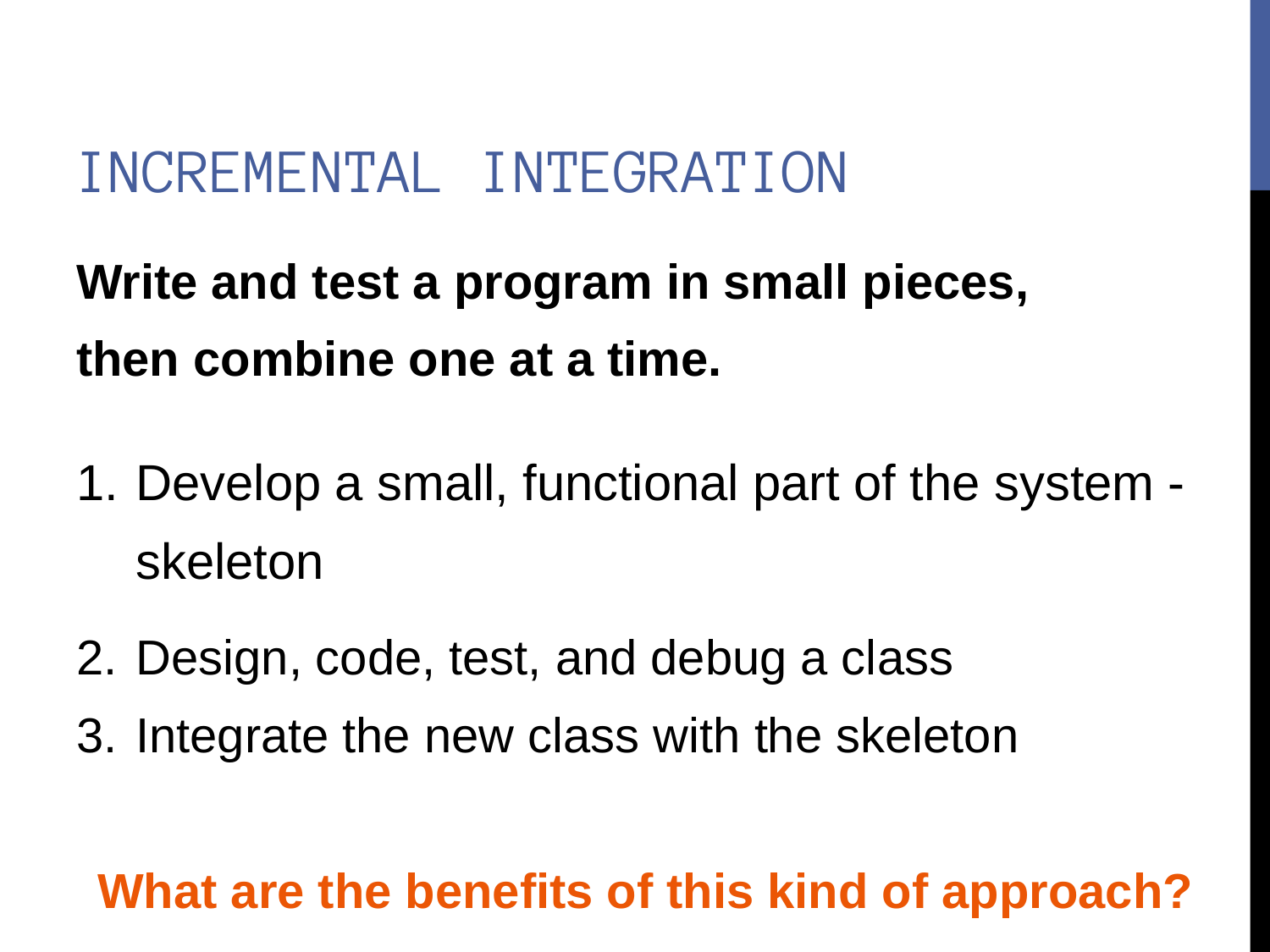

# Incremental Integration
Write and test a program in small pieces,
then combine one at a time.

Develop a small, functional part of the system - skeleton
Design, code, test, and debug a class
Integrate the new class with the skeleton

What are the benefits of this kind of approach?